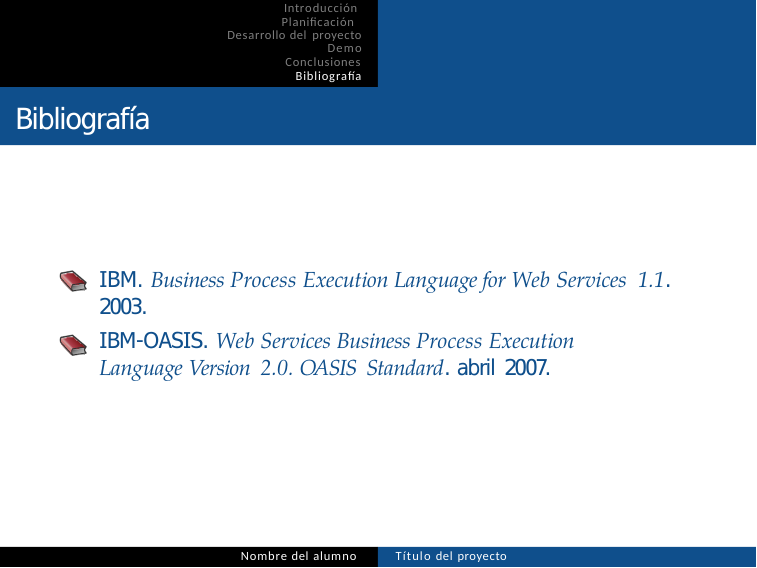

Introducción  Planificación   Desarrollo del proyecto
Demo
Conclusiones  Bibliografía

Bibliografía

IBM. Business Process Execution Language for Web Services  1.1. 2003.
IBM-OASIS. Web Services Business Process Execution  Language Version  2.0. OASIS  Standard. abril 2007.

Nombre del alumno
Título del proyecto